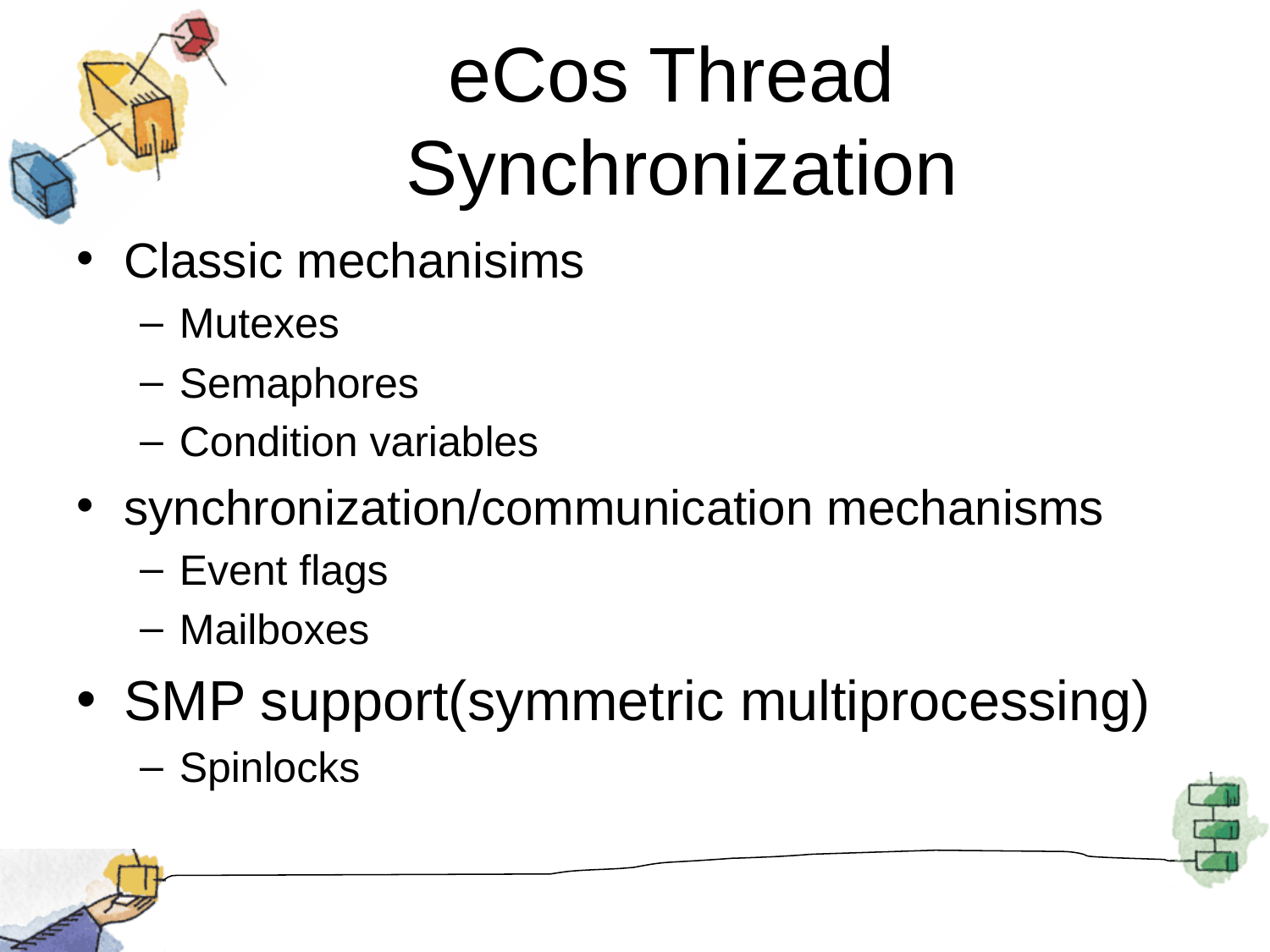

# eCos Thread Synchronization
Classic mechanisims
Mutexes
Semaphores
Condition variables
synchronization/communication mechanisms
Event flags
Mailboxes
SMP support(symmetric multiprocessing)
Spinlocks